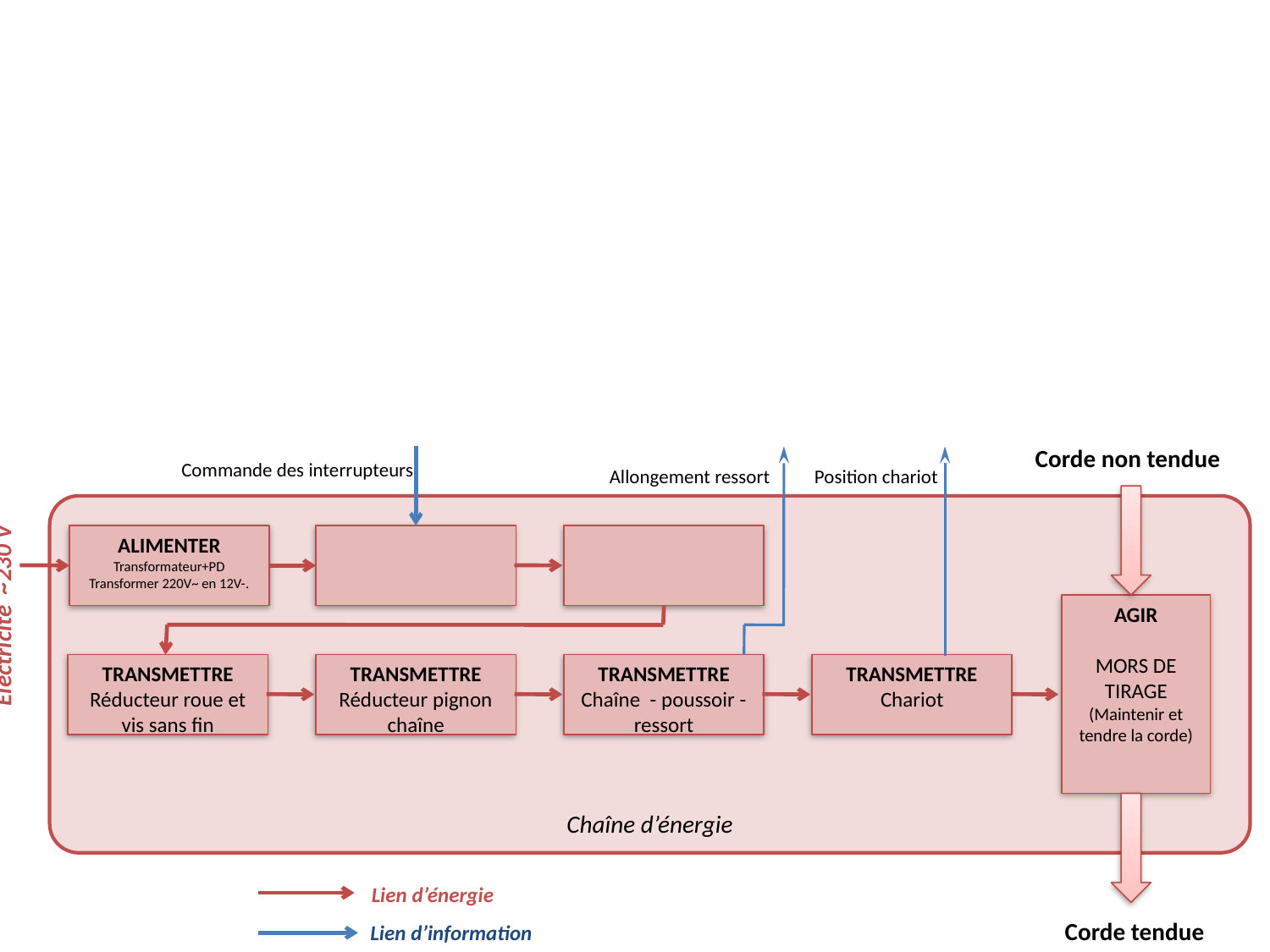

Corde non tendue
Commande des interrupteurs
Position chariot
Allongement ressort

Chaîne d’énergie
ALIMENTER
Transformateur+PD
Transformer 220V~ en 12V-.

Électricité  ~230 V
AGIR

MORS DE TIRAGE
(Maintenir et tendre la corde)
TRANSMETTRE
Réducteur roue et vis sans fin

TRANSMETTRE
Réducteur pignon chaîne
TRANSMETTRE
Chaîne  - poussoir - ressort
TRANSMETTRE
Chariot

Lien d’énergie
Corde tendue
Lien d’information